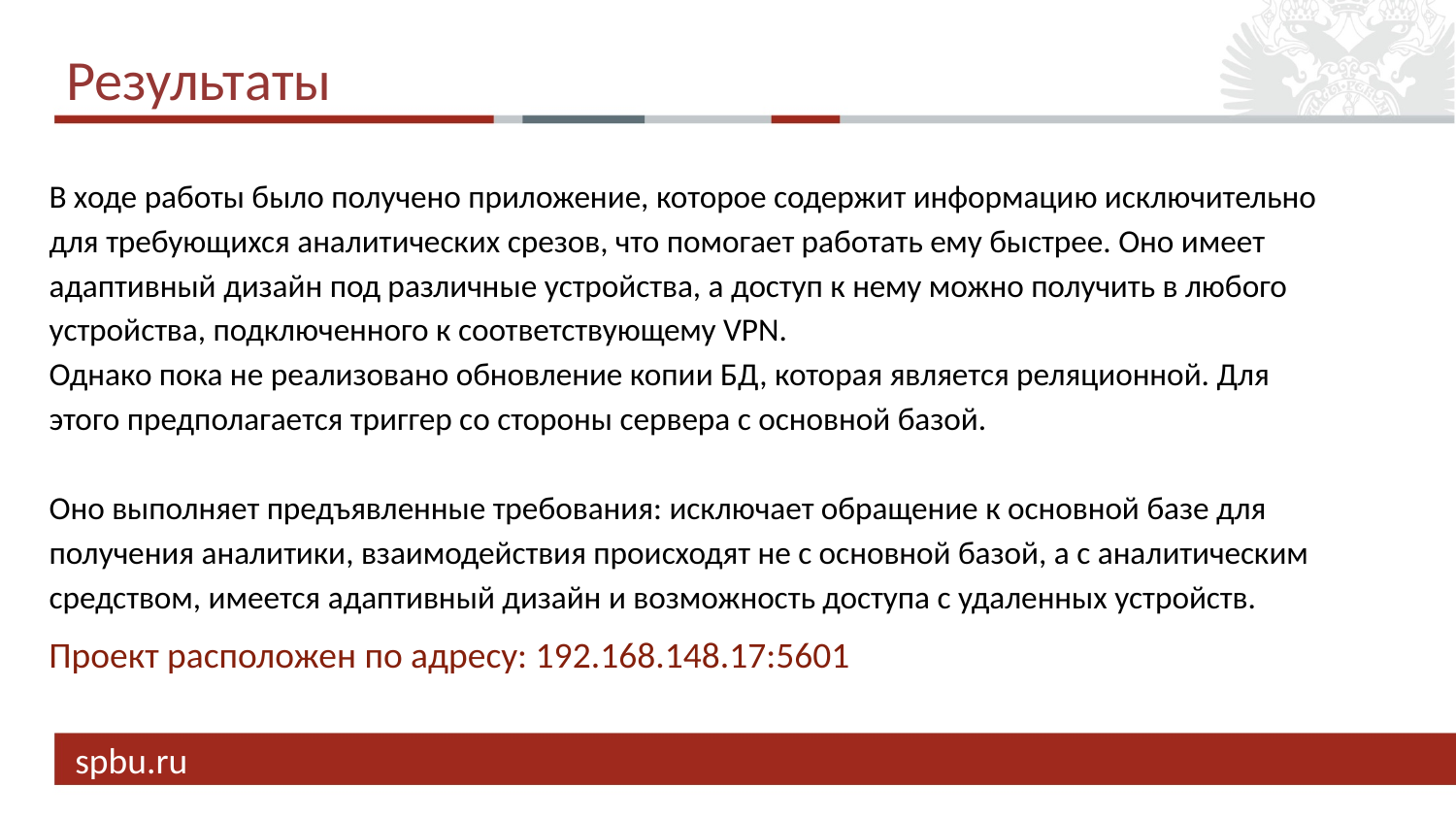

# Результаты
В ходе работы было получено приложение, которое содержит информацию исключительно для требующихся аналитических срезов, что помогает работать ему быстрее. Оно имеет адаптивный дизайн под различные устройства, а доступ к нему можно получить в любого устройства, подключенного к соответствующему VPN.
Однако пока не реализовано обновление копии БД, которая является реляционной. Для этого предполагается триггер со стороны сервера с основной базой.
Оно выполняет предъявленные требования: исключает обращение к основной базе для получения аналитики, взаимодействия происходят не с основной базой, а с аналитическим средством, имеется адаптивный дизайн и возможность доступа с удаленных устройств.

Проект расположен по адресу: 192.168.148.17:5601